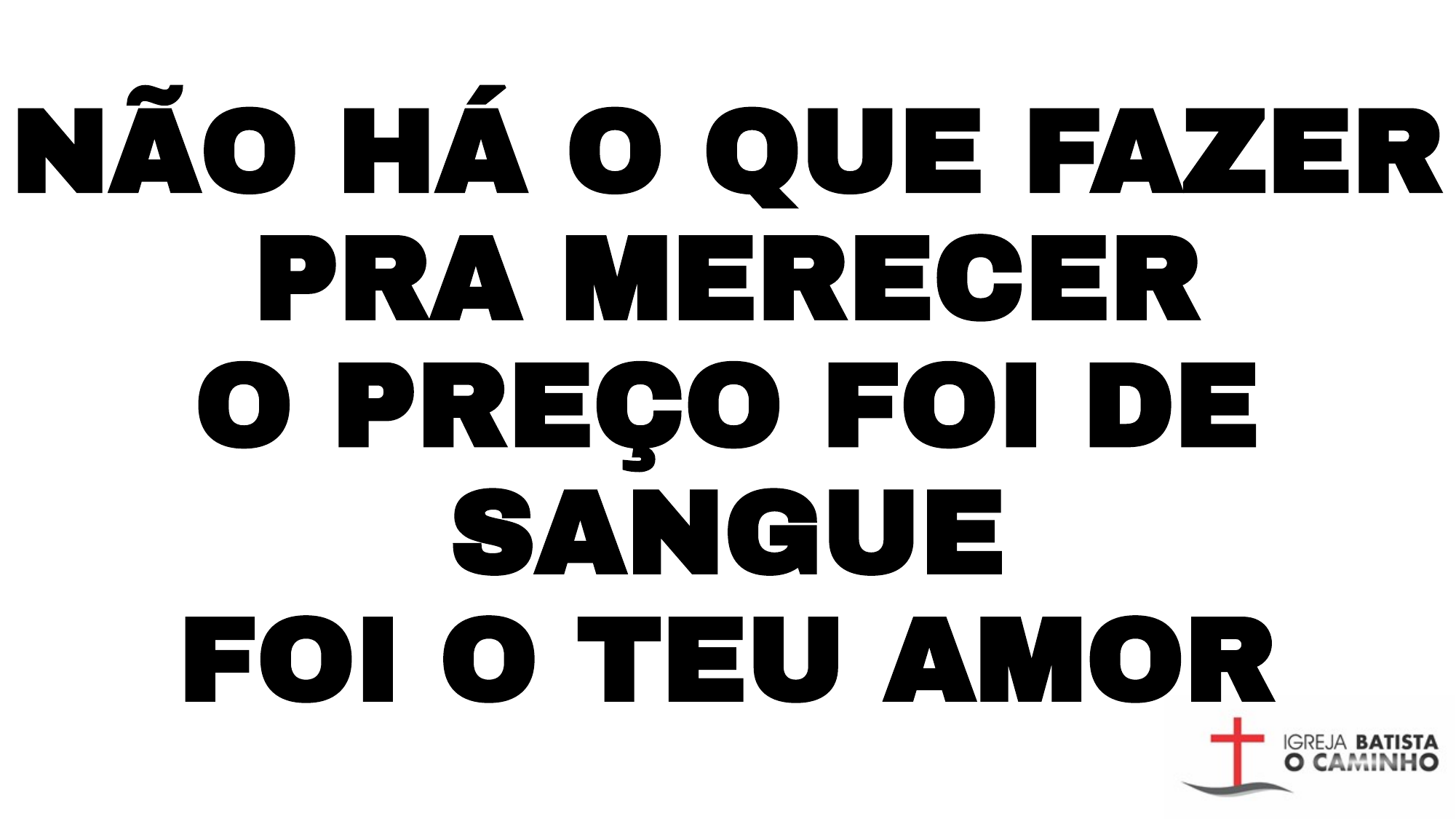

# NÃO HÁ O QUE FAZER PRA MERECER O PREÇO FOI DE SANGUE FOI O TEU AMOR